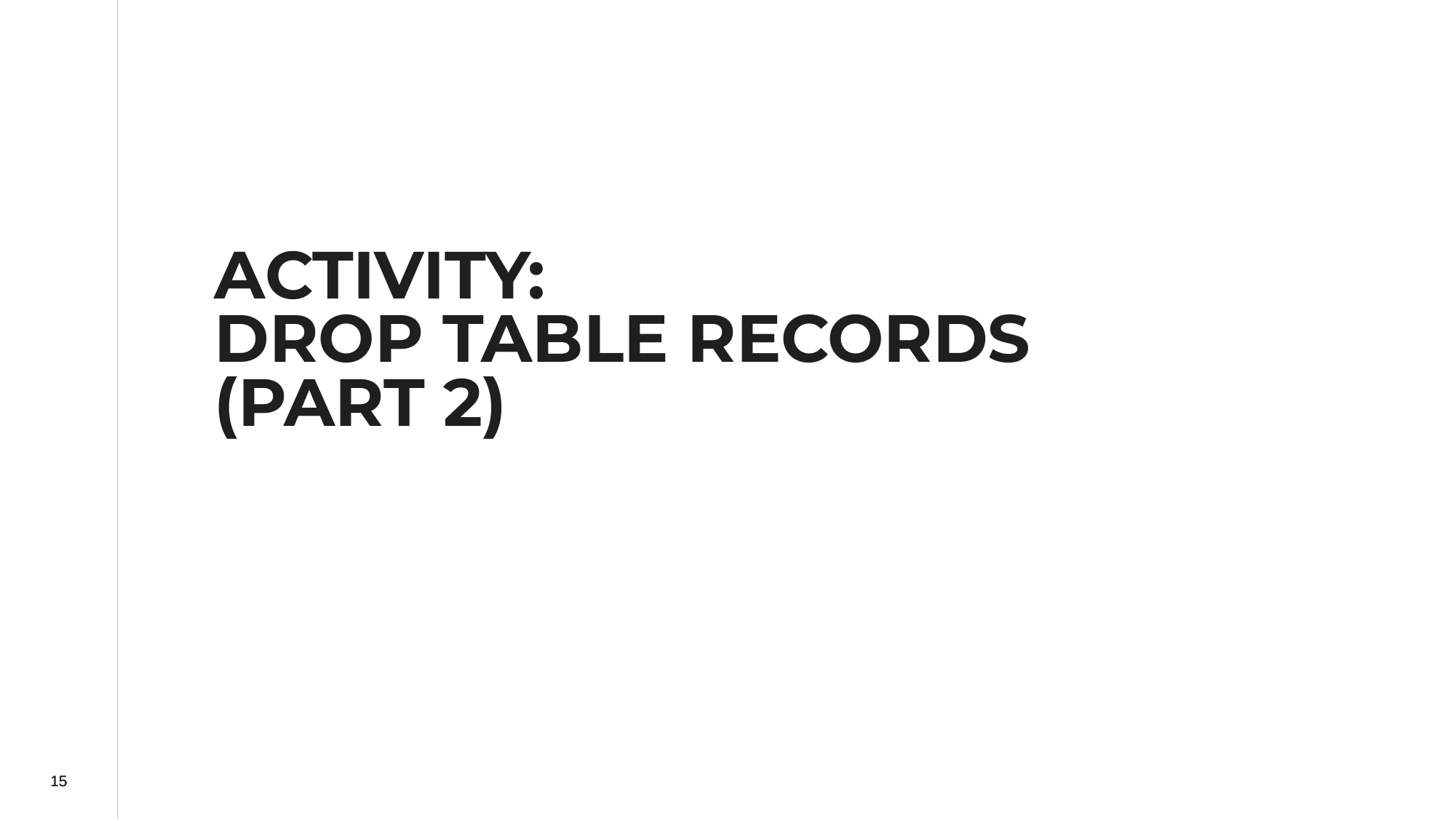

# ACTIVITY:
DROP TABLE RECORDS (PART 2)
15
15